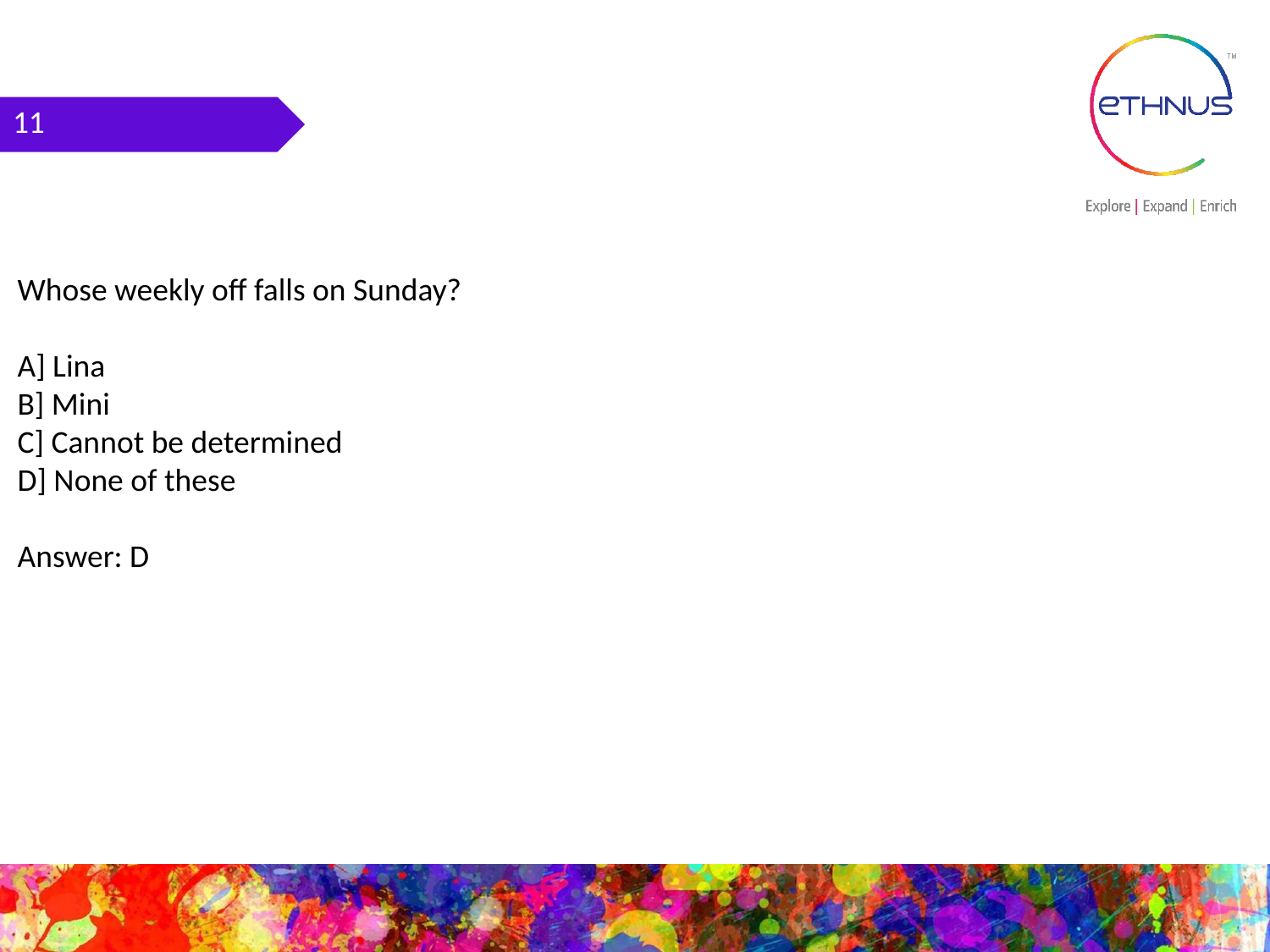

11
Whose weekly off falls on Sunday?

A] Lina
B] Mini
C] Cannot be determined
D] None of these

Answer: D